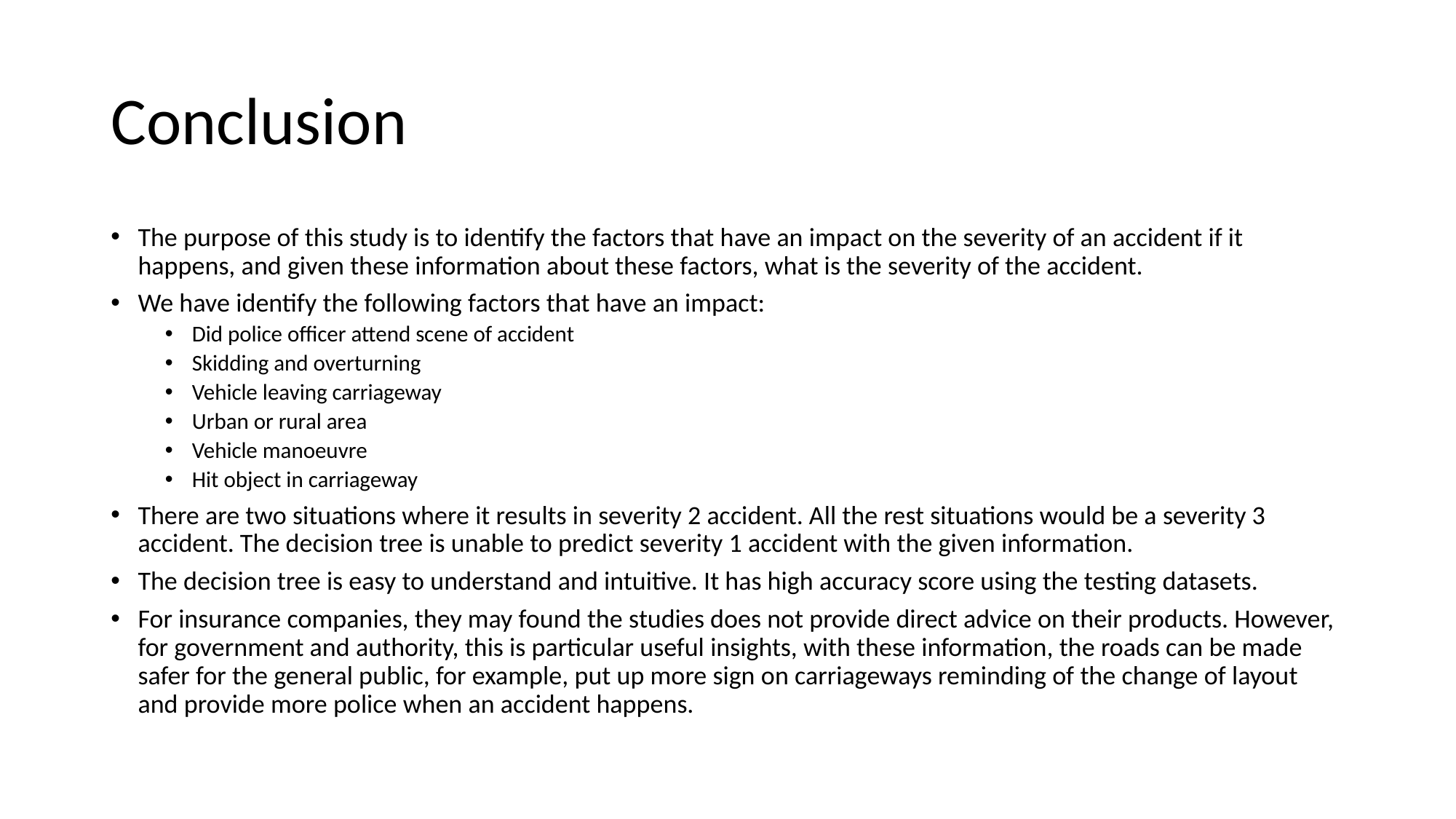

# Conclusion
The purpose of this study is to identify the factors that have an impact on the severity of an accident if it happens, and given these information about these factors, what is the severity of the accident.
We have identify the following factors that have an impact:
Did police officer attend scene of accident
Skidding and overturning
Vehicle leaving carriageway
Urban or rural area
Vehicle manoeuvre
Hit object in carriageway
There are two situations where it results in severity 2 accident. All the rest situations would be a severity 3 accident. The decision tree is unable to predict severity 1 accident with the given information.
The decision tree is easy to understand and intuitive. It has high accuracy score using the testing datasets.
For insurance companies, they may found the studies does not provide direct advice on their products. However, for government and authority, this is particular useful insights, with these information, the roads can be made safer for the general public, for example, put up more sign on carriageways reminding of the change of layout and provide more police when an accident happens.